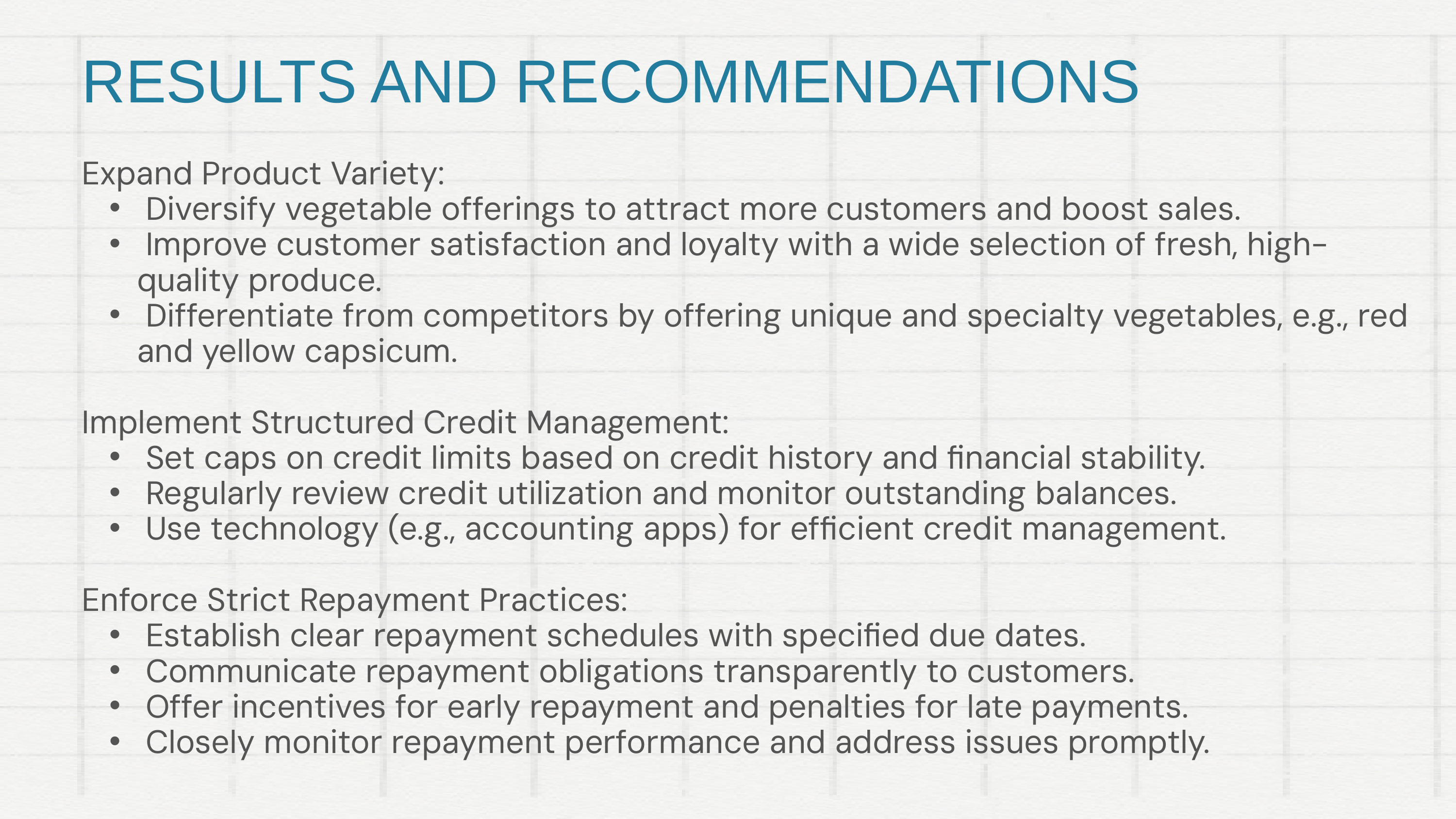

RESULTS AND RECOMMENDATIONS

Expand Product Variety:
 Diversify vegetable offerings to attract more customers and boost sales.
 Improve customer satisfaction and loyalty with a wide selection of fresh, high-quality produce.
 Differentiate from competitors by offering unique and specialty vegetables, e.g., red and yellow capsicum.

Implement Structured Credit Management:
 Set caps on credit limits based on credit history and financial stability.
 Regularly review credit utilization and monitor outstanding balances.
 Use technology (e.g., accounting apps) for efficient credit management.

Enforce Strict Repayment Practices:
 Establish clear repayment schedules with specified due dates.
 Communicate repayment obligations transparently to customers.
 Offer incentives for early repayment and penalties for late payments.
 Closely monitor repayment performance and address issues promptly.